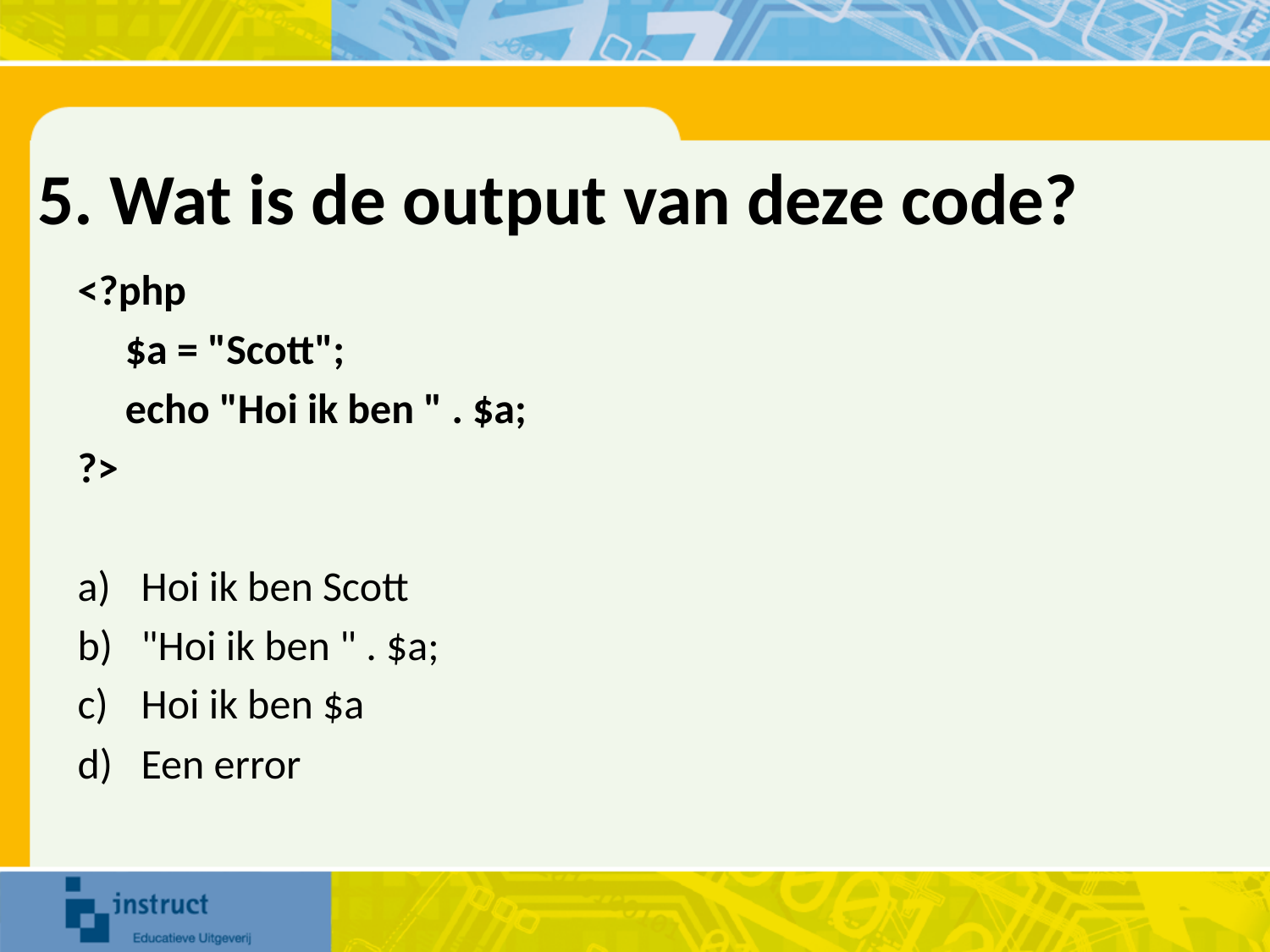

# 5. Wat is de output van deze code?
<?php
	$a = "Scott";
	echo "Hoi ik ben " . $a;
?>

Hoi ik ben Scott
"Hoi ik ben " . $a;
Hoi ik ben $a
Een error